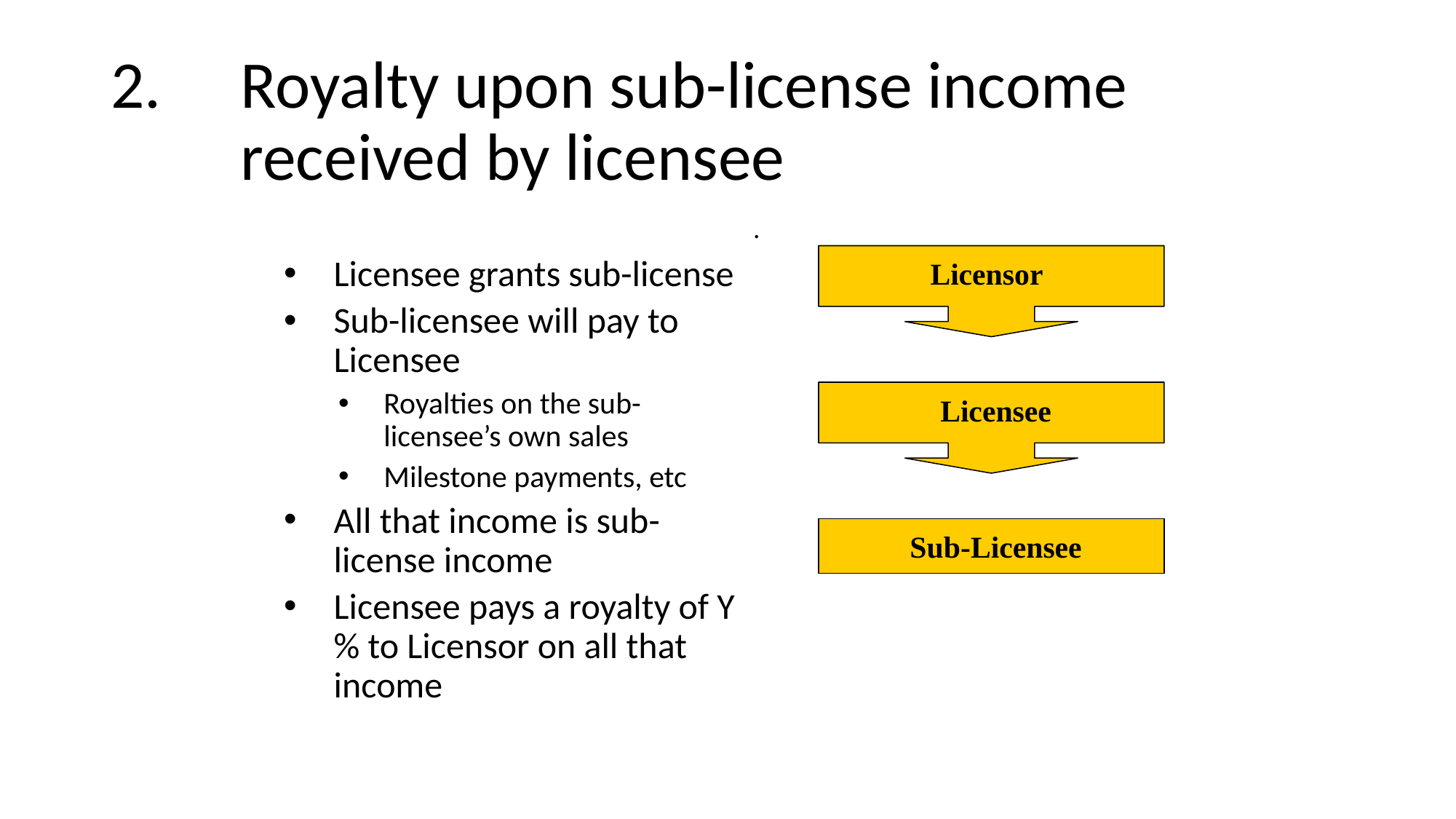

# 2.	Royalty upon sub-license income received by licensee

Licensee grants sub-license
Sub-licensee will pay to Licensee
Royalties on the sub- licensee’s own sales
Milestone payments, etc
All that income is sub-license income
Licensee pays a royalty of Y% to Licensor on all that income
.
Licensor

Licensee

Sub-Licensee